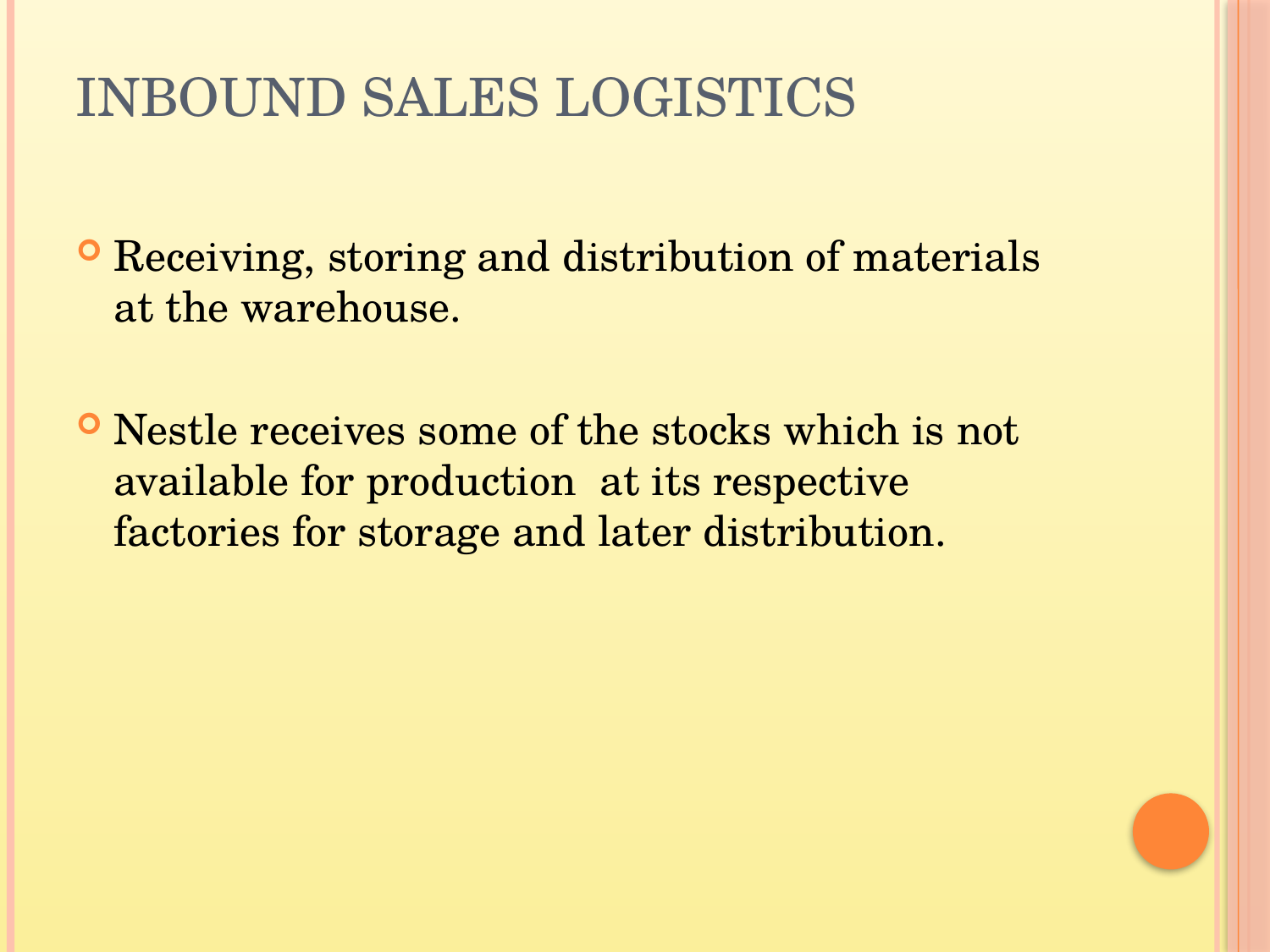

# Inbound Sales Logistics
Receiving, storing and distribution of materials at the warehouse.

Nestle receives some of the stocks which is not available for production  at its respective factories for storage and later distribution.